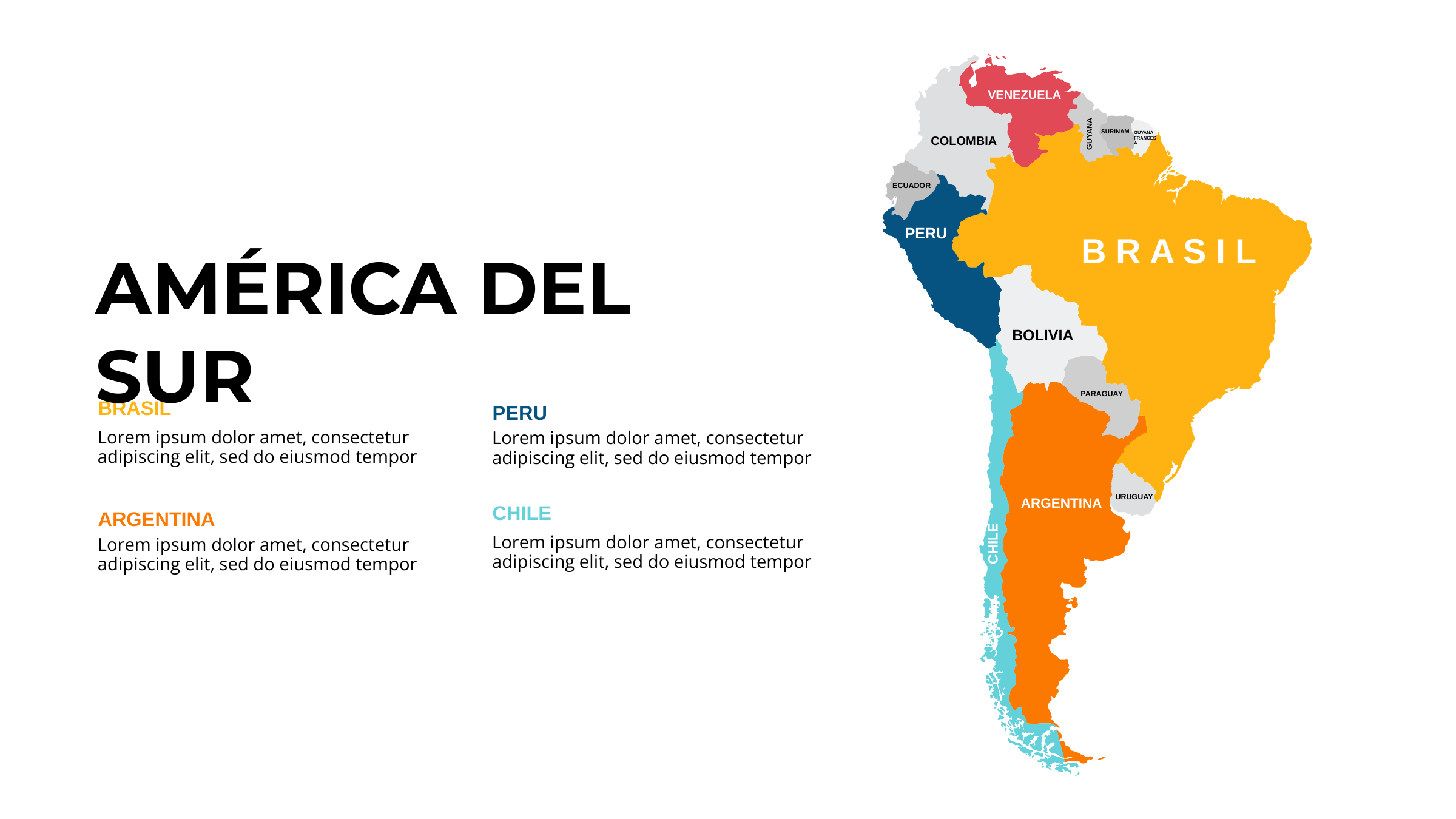

VENEZUELA

GUYANA

SURINAM
GUYANA
FRANCESA
COLOMBIA

ECUADOR
PERU
B R A S I L

BOLIVIA

PARAGUAY

URUGUAY
ARGENTINA
CHILE
AMÉRICA DEL SUR
BRASIL
PERU
Lorem ipsum dolor amet, consectetur adipiscing elit, sed do eiusmod tempor
Lorem ipsum dolor amet, consectetur adipiscing elit, sed do eiusmod tempor
CHILE
ARGENTINA
Lorem ipsum dolor amet, consectetur adipiscing elit, sed do eiusmod tempor
Lorem ipsum dolor amet, consectetur adipiscing elit, sed do eiusmod tempor